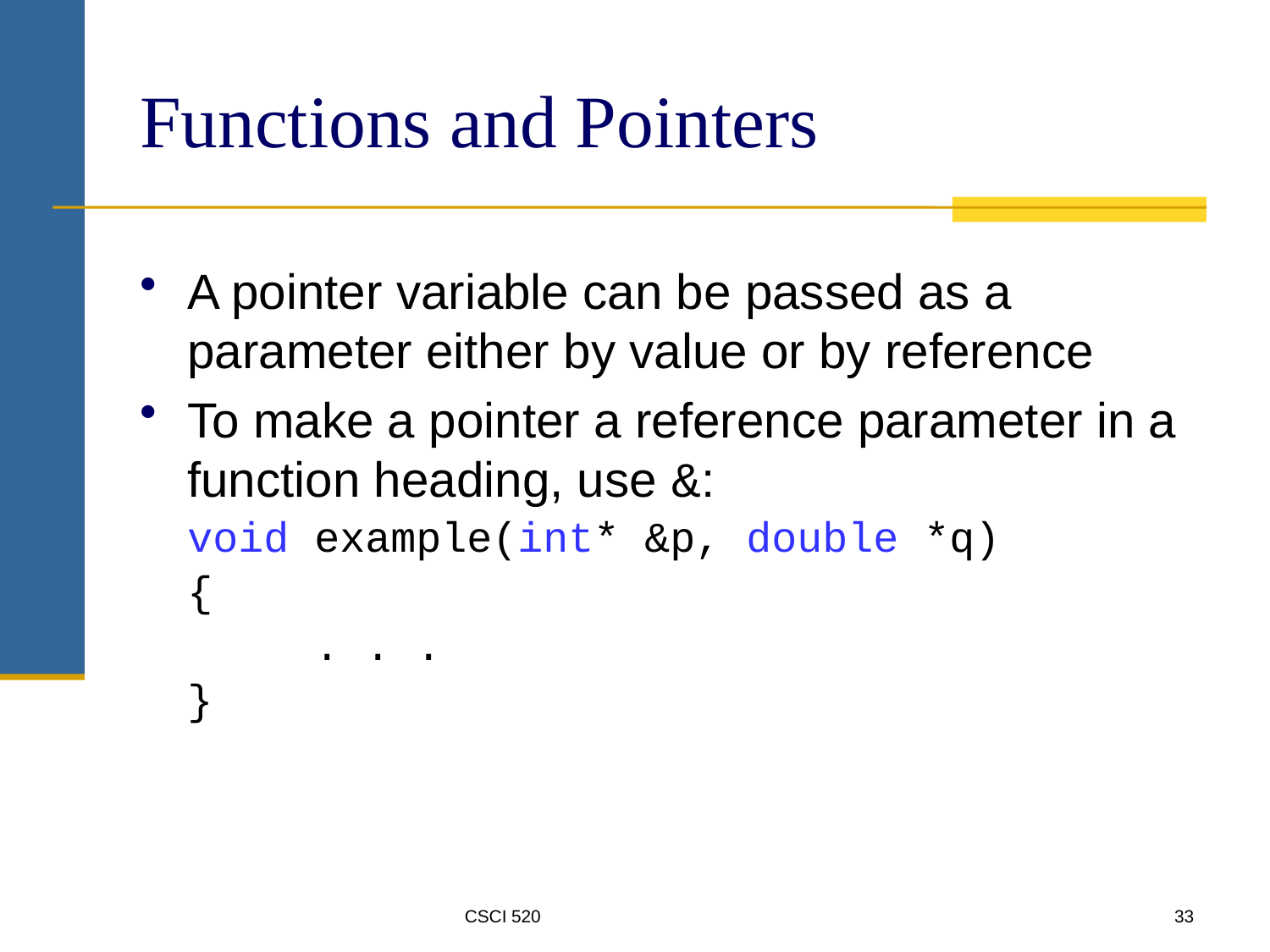

# Functions and Pointers
A pointer variable can be passed as a parameter either by value or by reference
To make a pointer a reference parameter in a function heading, use &:
	void example(int* &p, double *q)
	{
		. . .
	}
CSCI 520
33